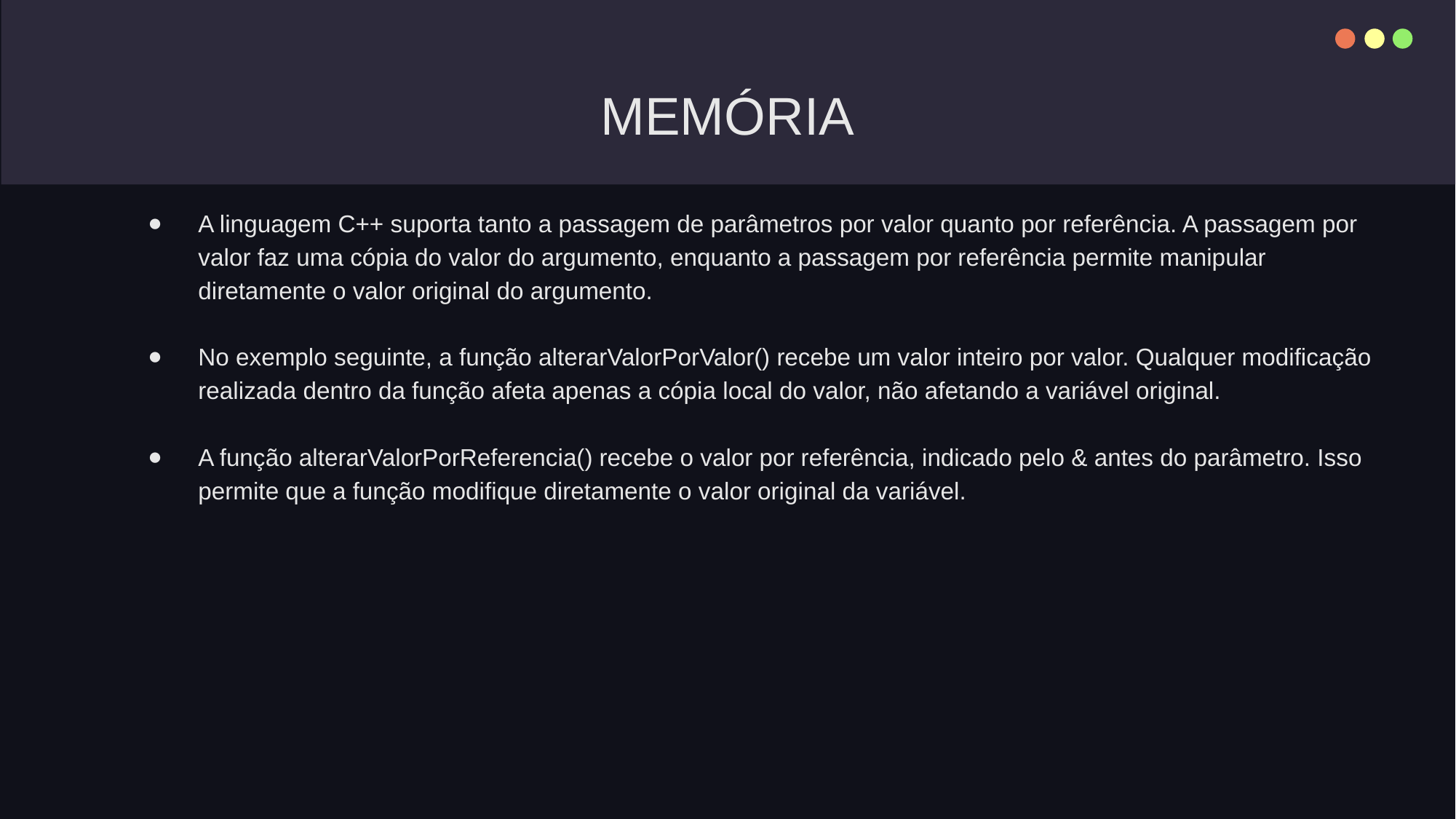

# MEMÓRIA
A linguagem C++ suporta tanto a passagem de parâmetros por valor quanto por referência. A passagem por valor faz uma cópia do valor do argumento, enquanto a passagem por referência permite manipular diretamente o valor original do argumento.

No exemplo seguinte, a função alterarValorPorValor() recebe um valor inteiro por valor. Qualquer modificação realizada dentro da função afeta apenas a cópia local do valor, não afetando a variável original.

A função alterarValorPorReferencia() recebe o valor por referência, indicado pelo & antes do parâmetro. Isso permite que a função modifique diretamente o valor original da variável.